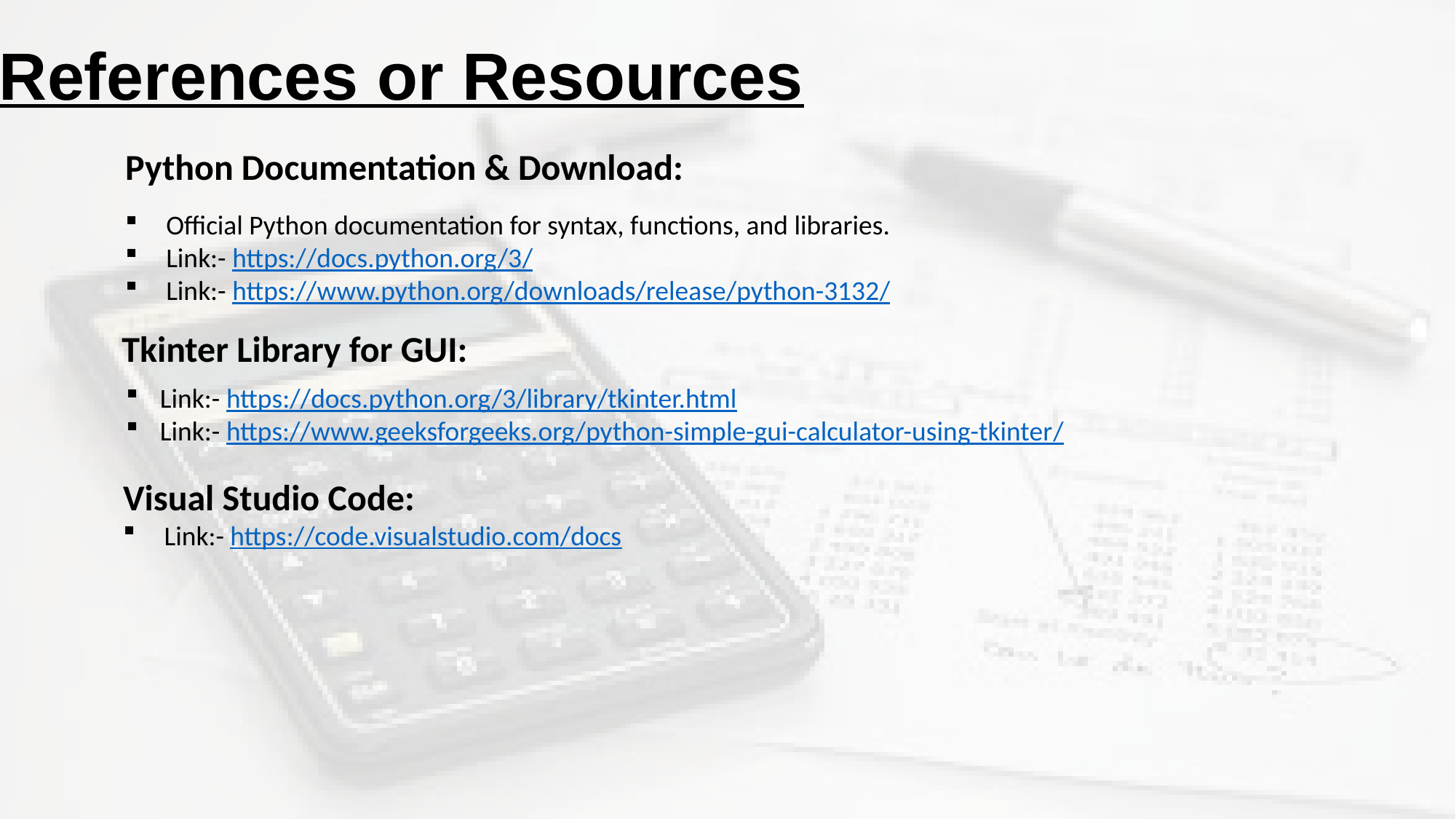

References or Resources
Python Documentation & Download:

Official Python documentation for syntax, functions, and libraries.
Link:- https://docs.python.org/3/
Link:- https://www.python.org/downloads/release/python-3132/

Tkinter Library for GUI:
Link:- https://docs.python.org/3/library/tkinter.html
Link:- https://www.geeksforgeeks.org/python-simple-gui-calculator-using-tkinter/

Visual Studio Code:
Link:- https://code.visualstudio.com/docs